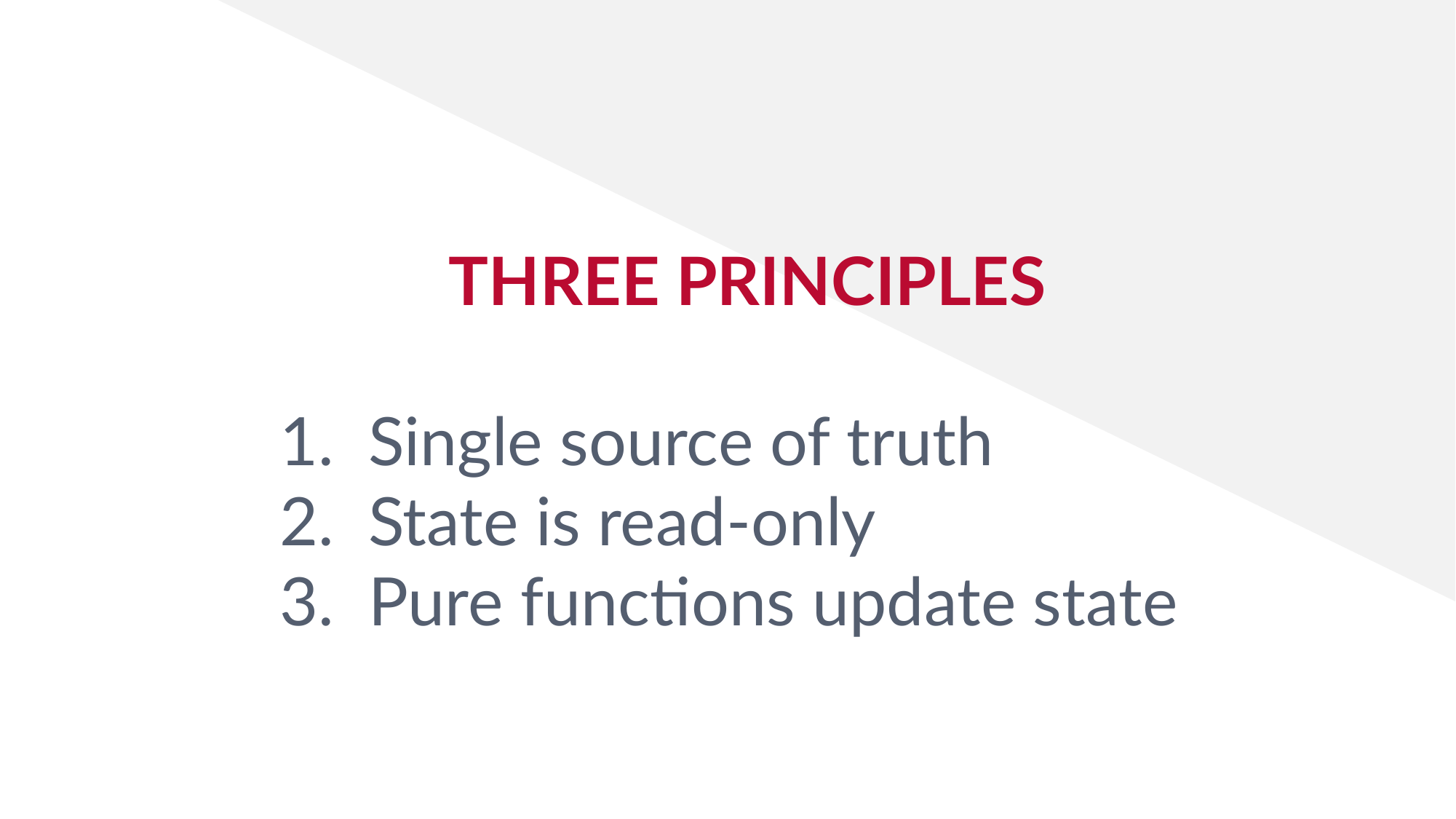

THREE PRINCIPLES

Single source of truth
State is read-only
Pure functions update state